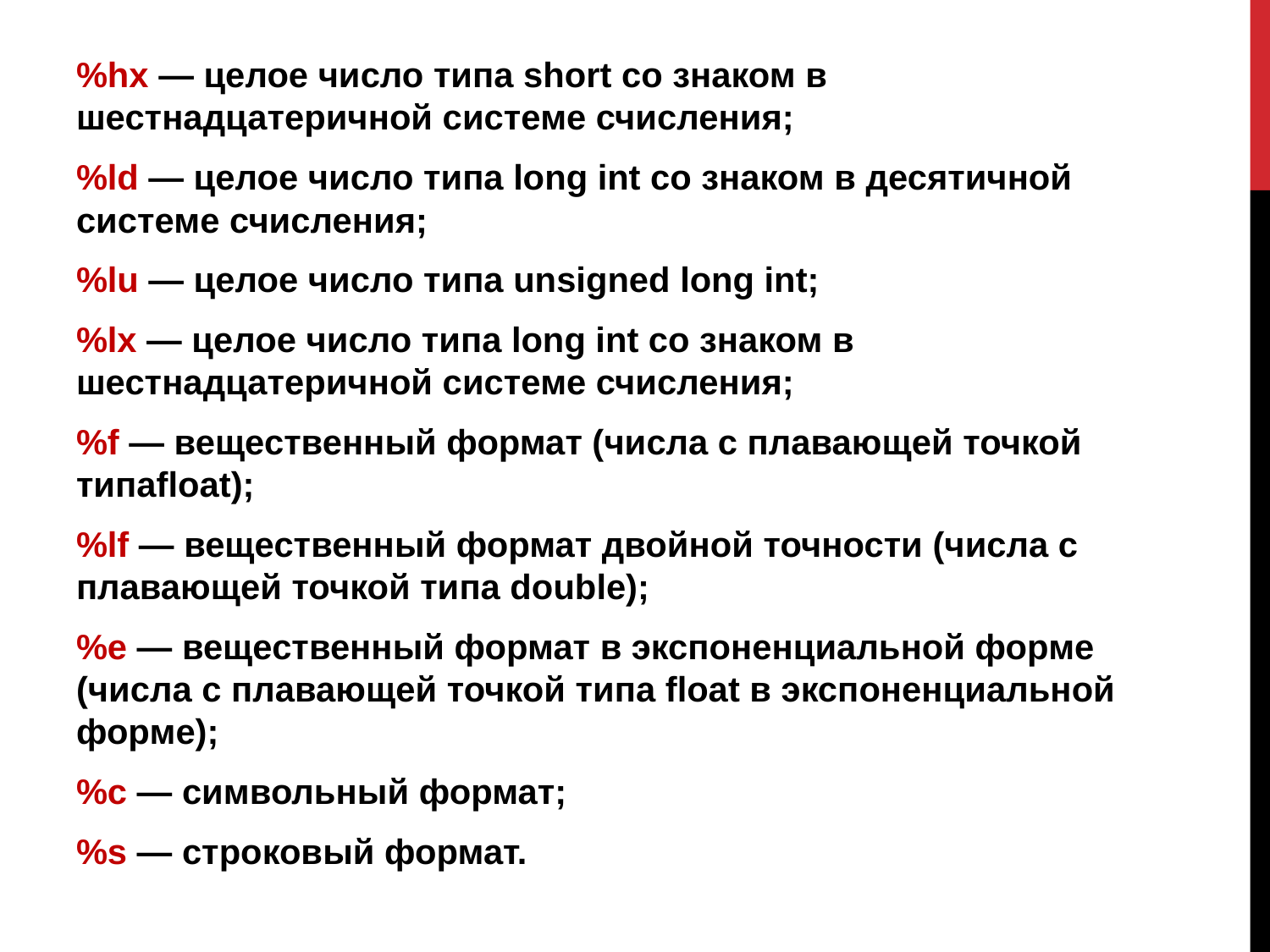

%hx — целое число типа short со знаком в шестнадцатеричной системе счисления;
%ld — целое число типа long int со знаком в десятичной системе счисления;
%lu — целое число типа unsigned long int;
%lx — целое число типа long int со знаком в шестнадцатеричной системе счисления;
%f — вещественный формат (числа с плавающей точкой типаfloat);
%lf — вещественный формат двойной точности (числа с плавающей точкой типа double);
%e — вещественный формат в экспоненциальной форме (числа с плавающей точкой типа float в экспоненциальной форме);
%c — символьный формат;
%s — строковый формат.